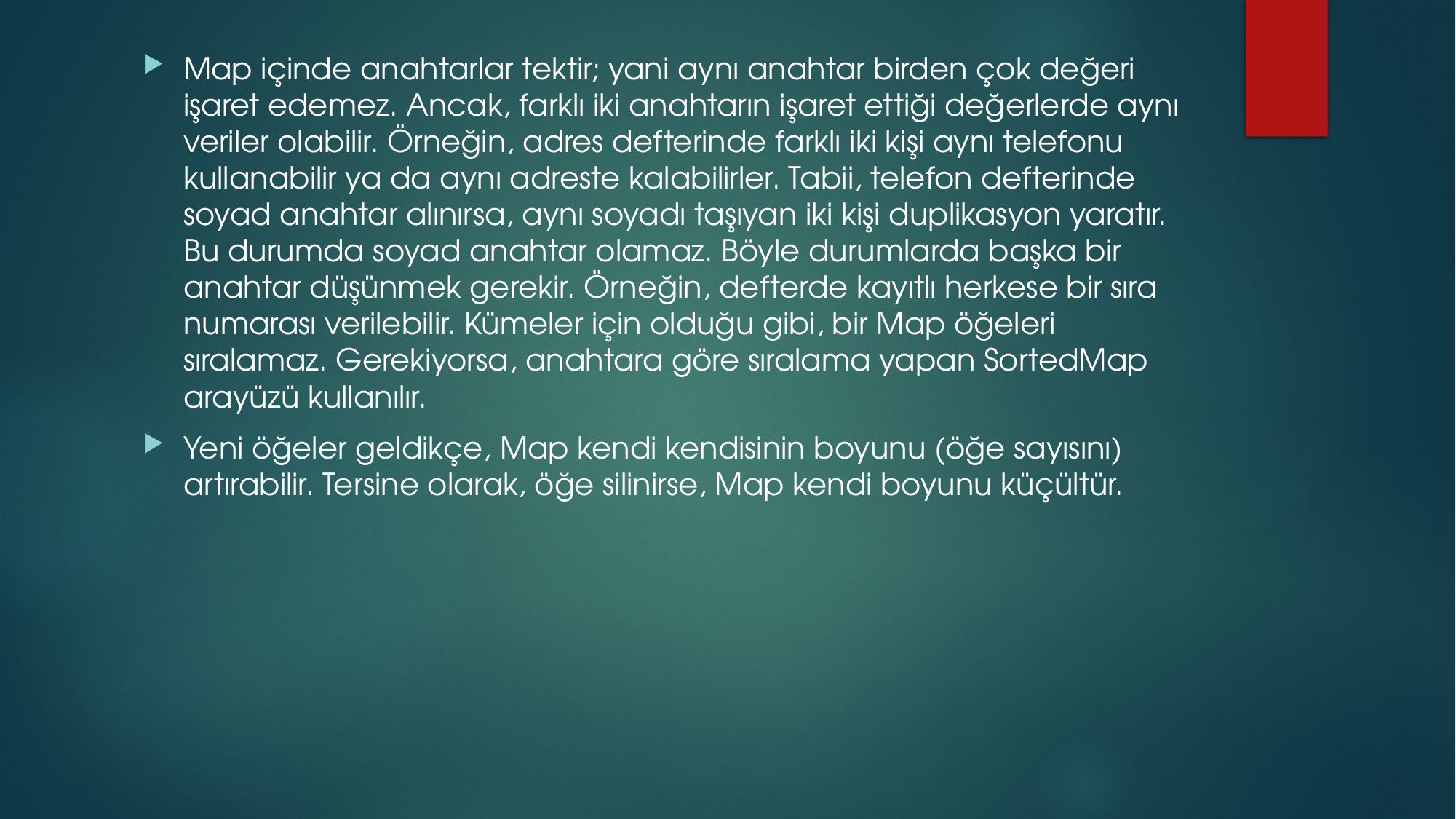

Map içinde anahtarlar tektir; yani aynı anahtar birden çok değeri işaret edemez. Ancak, farklı iki anahtarın işaret ettiği değerlerde aynı veriler olabilir. Örneğin, adres defterinde farklı iki kişi aynı telefonu kullanabilir ya da aynı adreste kalabilirler. Tabii, telefon defterinde soyad anahtar alınırsa, aynı soyadı taşıyan iki kişi duplikasyon yaratır. Bu durumda soyad anahtar olamaz. Böyle durumlarda başka bir anahtar düşünmek gerekir. Örneğin, defterde kayıtlı herkese bir sıra numarası verilebilir. Kümeler için olduğu gibi, bir Map öğeleri sıralamaz. Gerekiyorsa, anahtara göre sıralama yapan SortedMap arayüzü kullanılır.
Yeni öğeler geldikçe, Map kendi kendisinin boyunu (öğe sayısını) artırabilir. Tersine olarak, öğe silinirse, Map kendi boyunu küçültür.